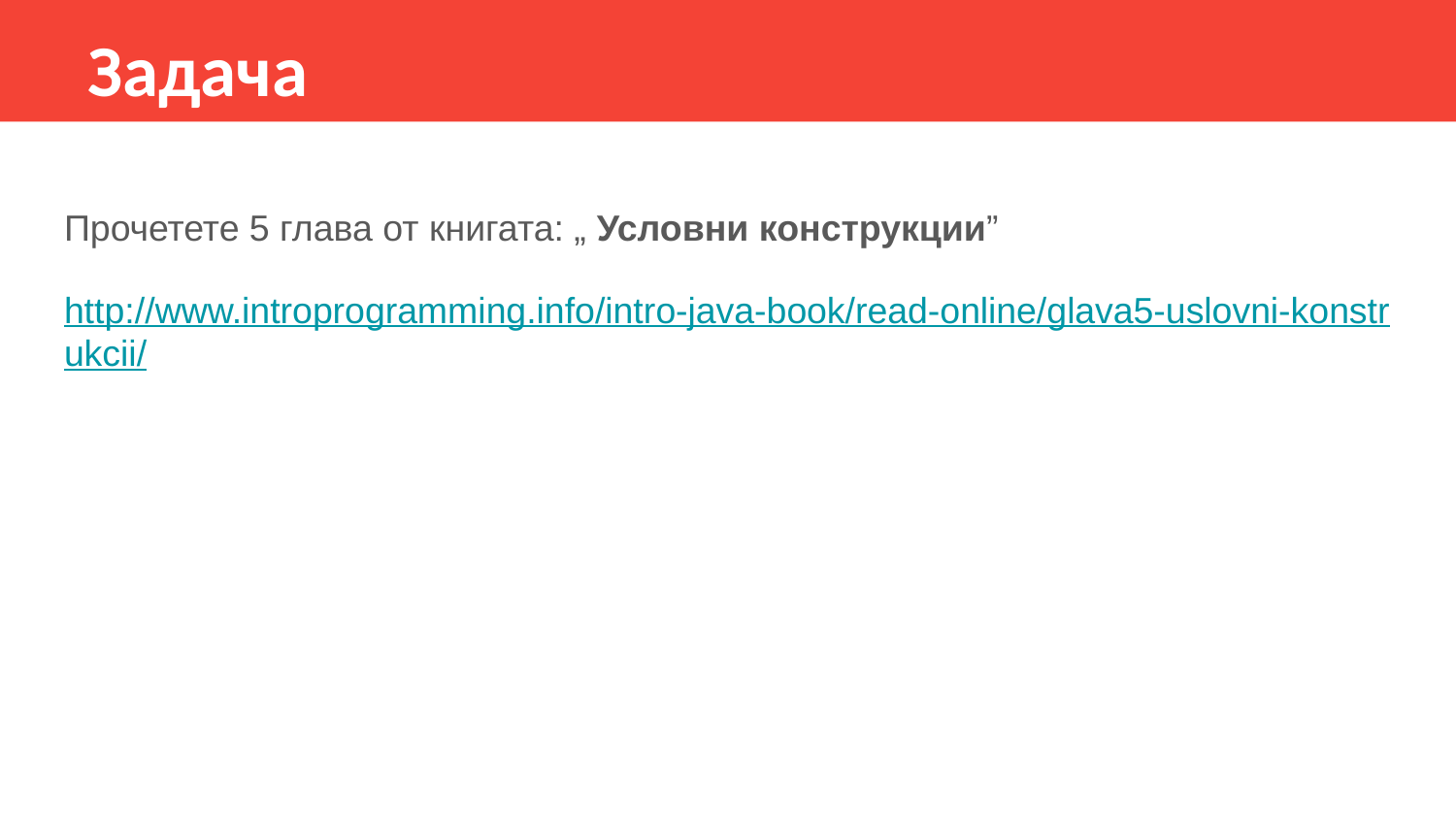

Задача
Прочетете 5 глава от книгата: „ Условни конструкции”
http://www.introprogramming.info/intro-java-book/read-online/glava5-uslovni-konstrukcii/